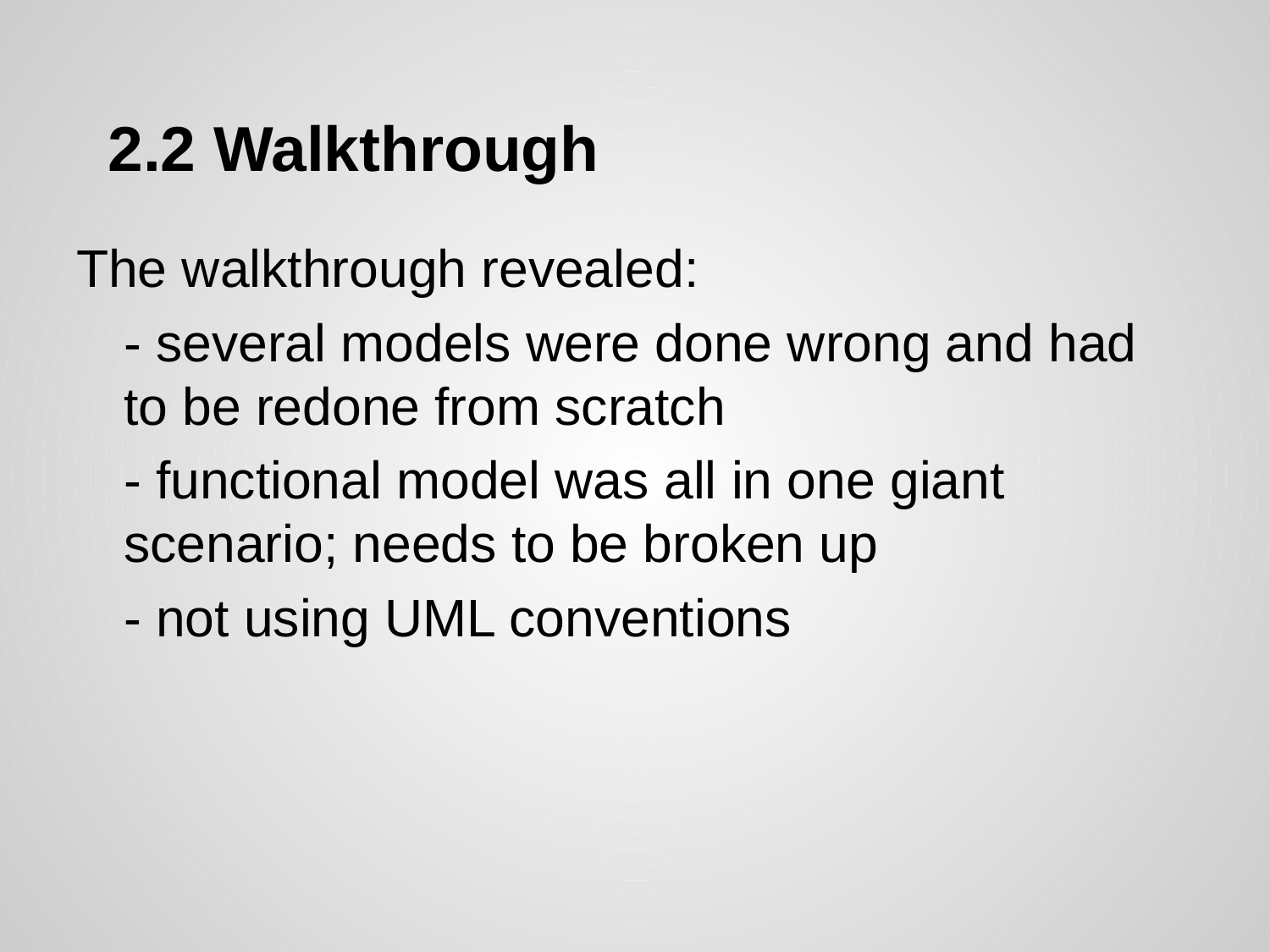

# 2.2 Walkthrough
The walkthrough revealed:
	- several models were done wrong and had to be redone from scratch
	- functional model was all in one giant scenario; needs to be broken up
	- not using UML conventions